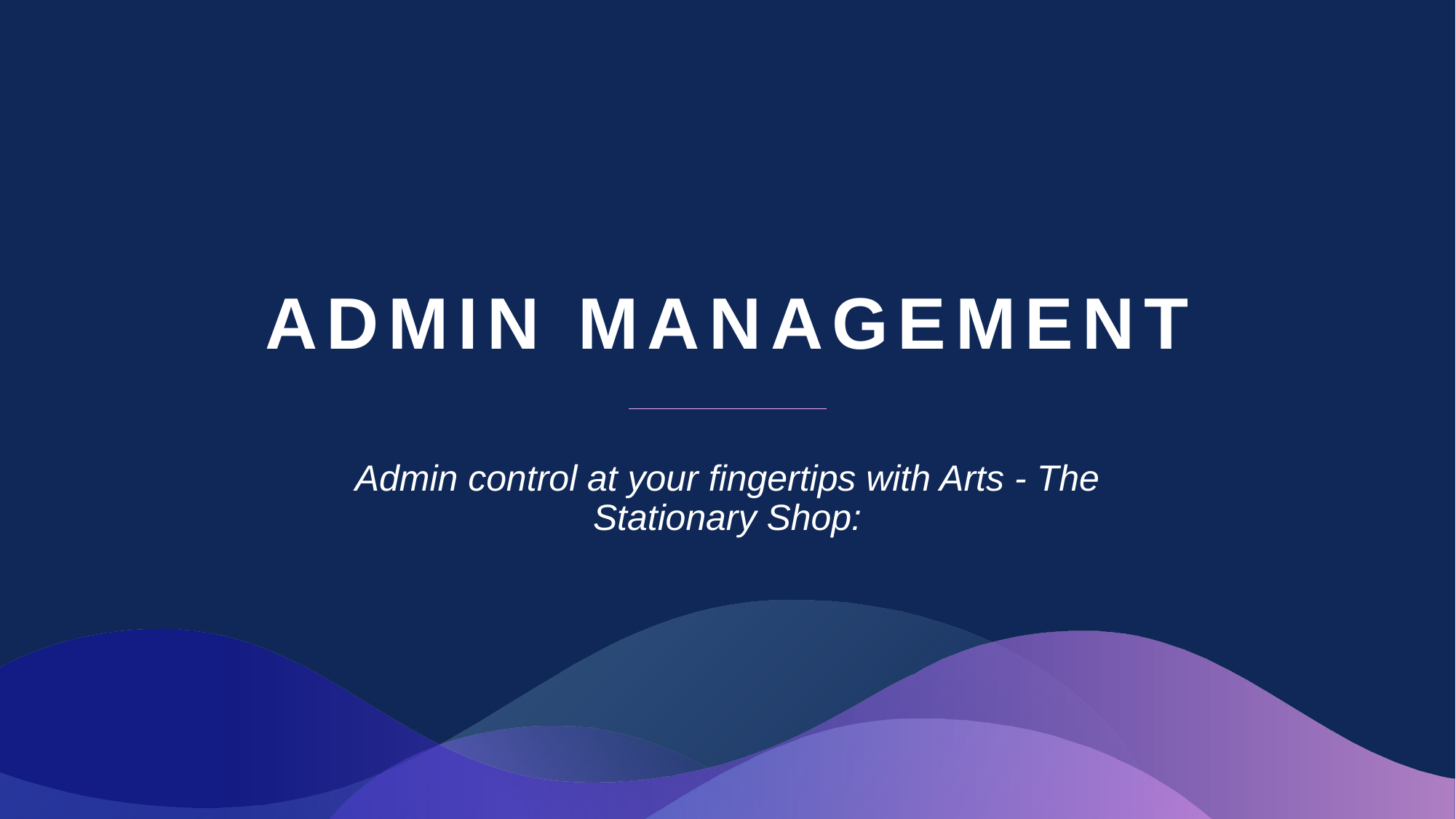

# Admin Management
Admin control at your fingertips with Arts - The Stationary Shop: